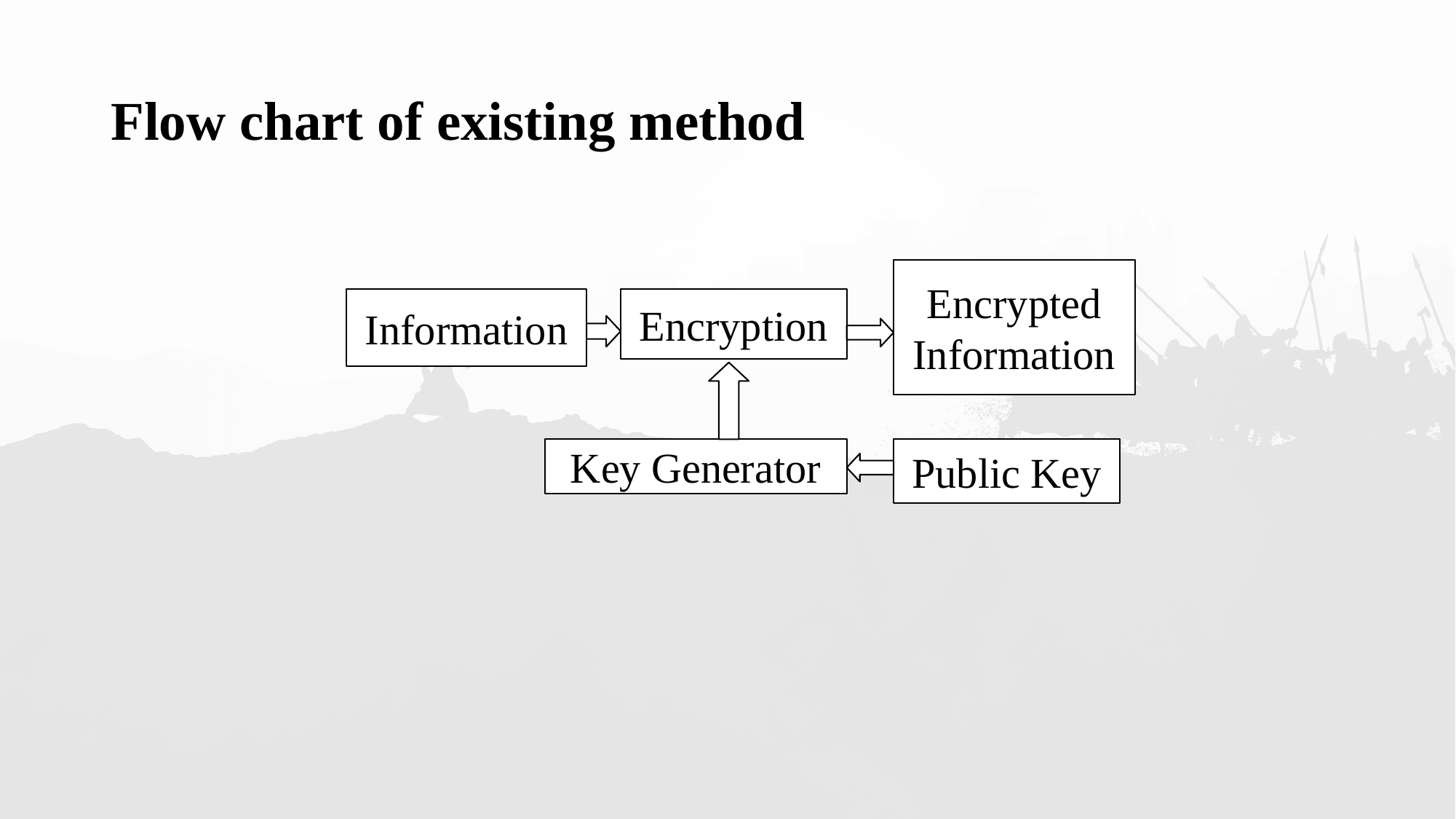

# Flow chart of existing method

Encrypted Information
Information
Encryption

Key Generator
Public Key